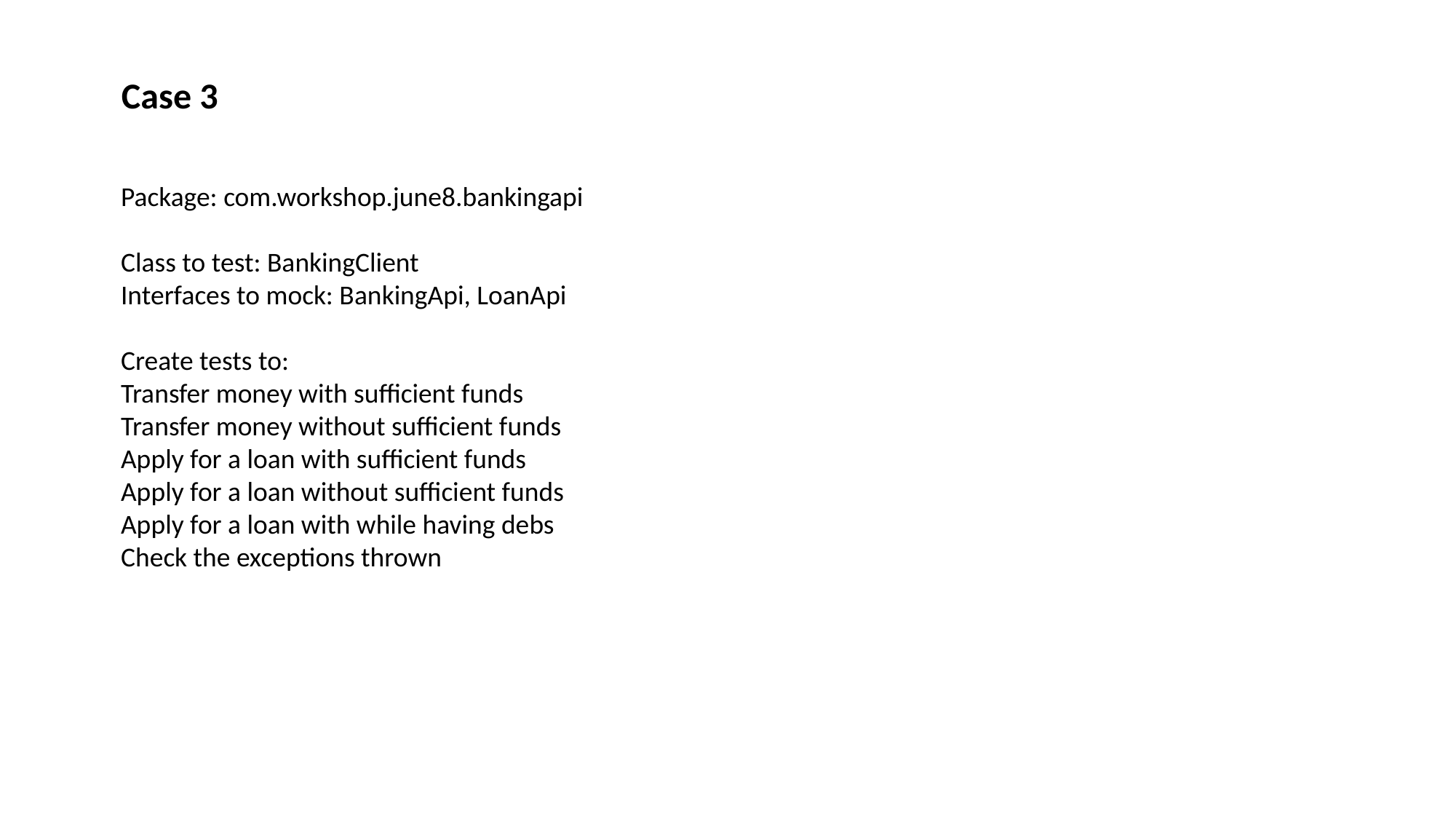

Case 3
Package: com.workshop.june8.bankingapi

Class to test: BankingClient
Interfaces to mock: BankingApi, LoanApi

Create tests to:
Transfer money with sufficient funds
Transfer money without sufficient funds
Apply for a loan with sufficient funds
Apply for a loan without sufficient funds
Apply for a loan with while having debs
Check the exceptions thrown